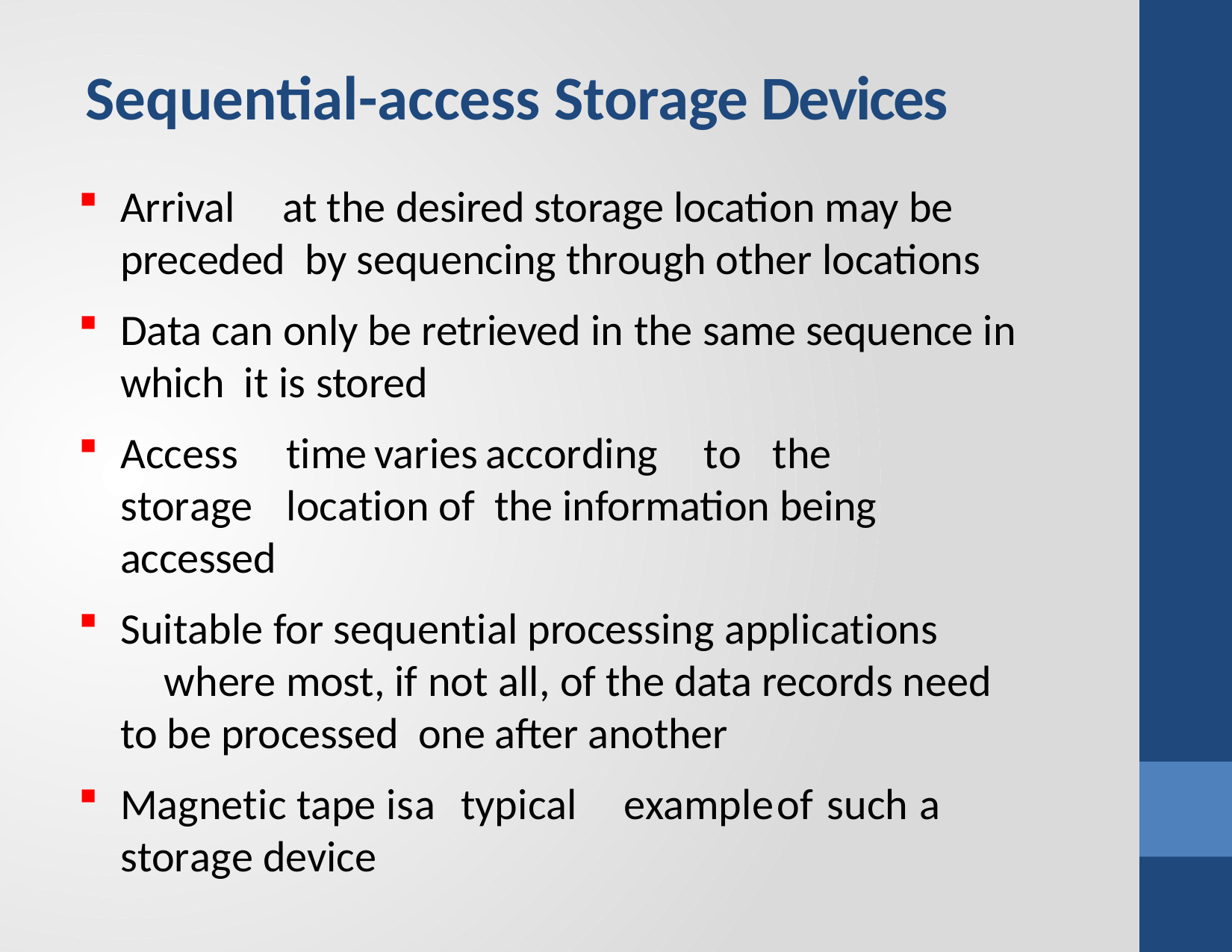

# Sequential-access Storage Devices
Arrival	at the desired storage location may be preceded  by sequencing through other locations
Data can only be retrieved in the same sequence in which  it is stored
Access	time	varies	according	to	the	storage	location of  the information being accessed
Suitable for sequential processing applications	where most, if not all, of the data records need to be processed  one after another
Magnetic tape is	a	typical	example	of	such	a	storage device